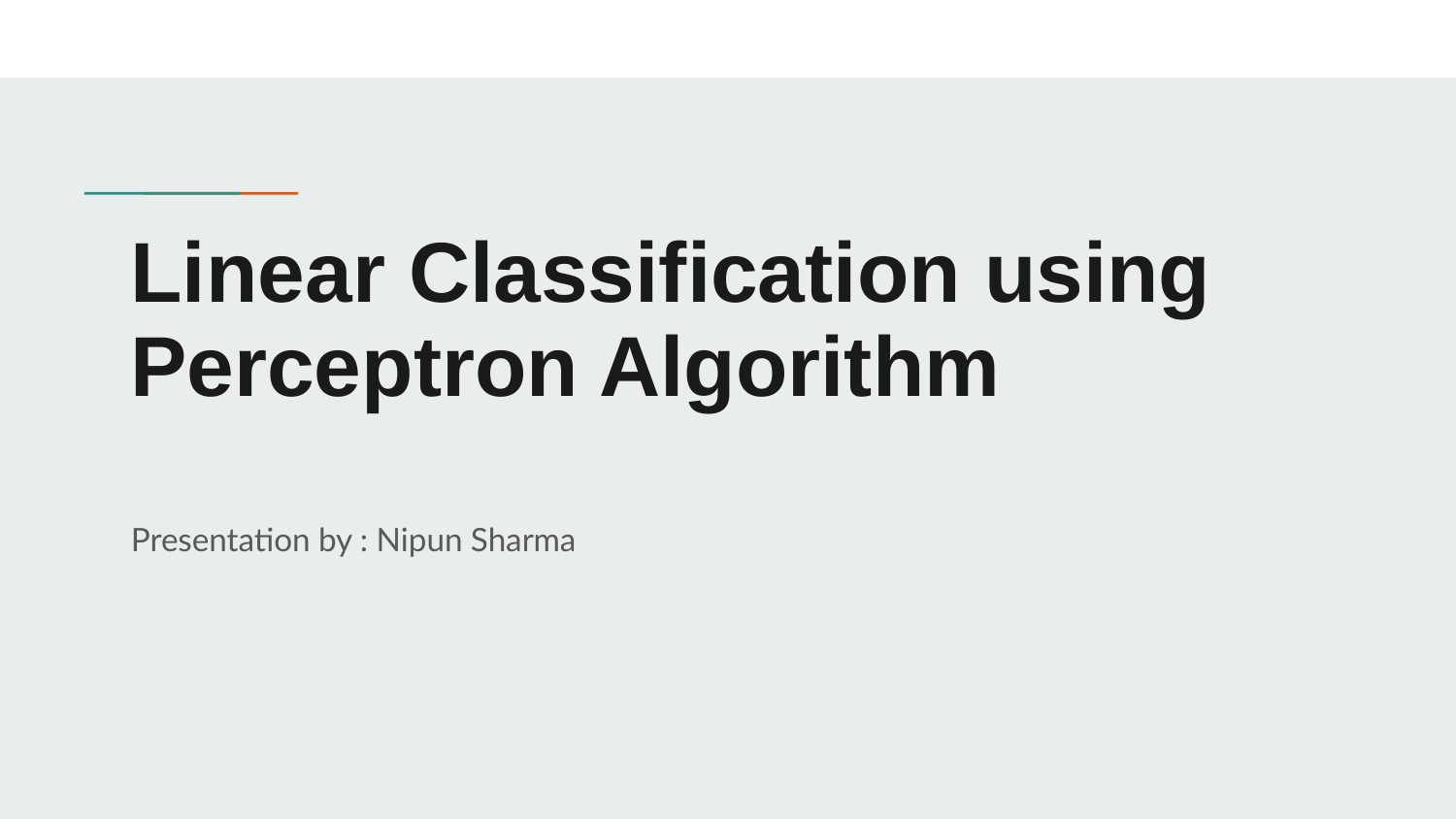

# Linear Classification using Perceptron Algorithm
Presentation by : Nipun Sharma